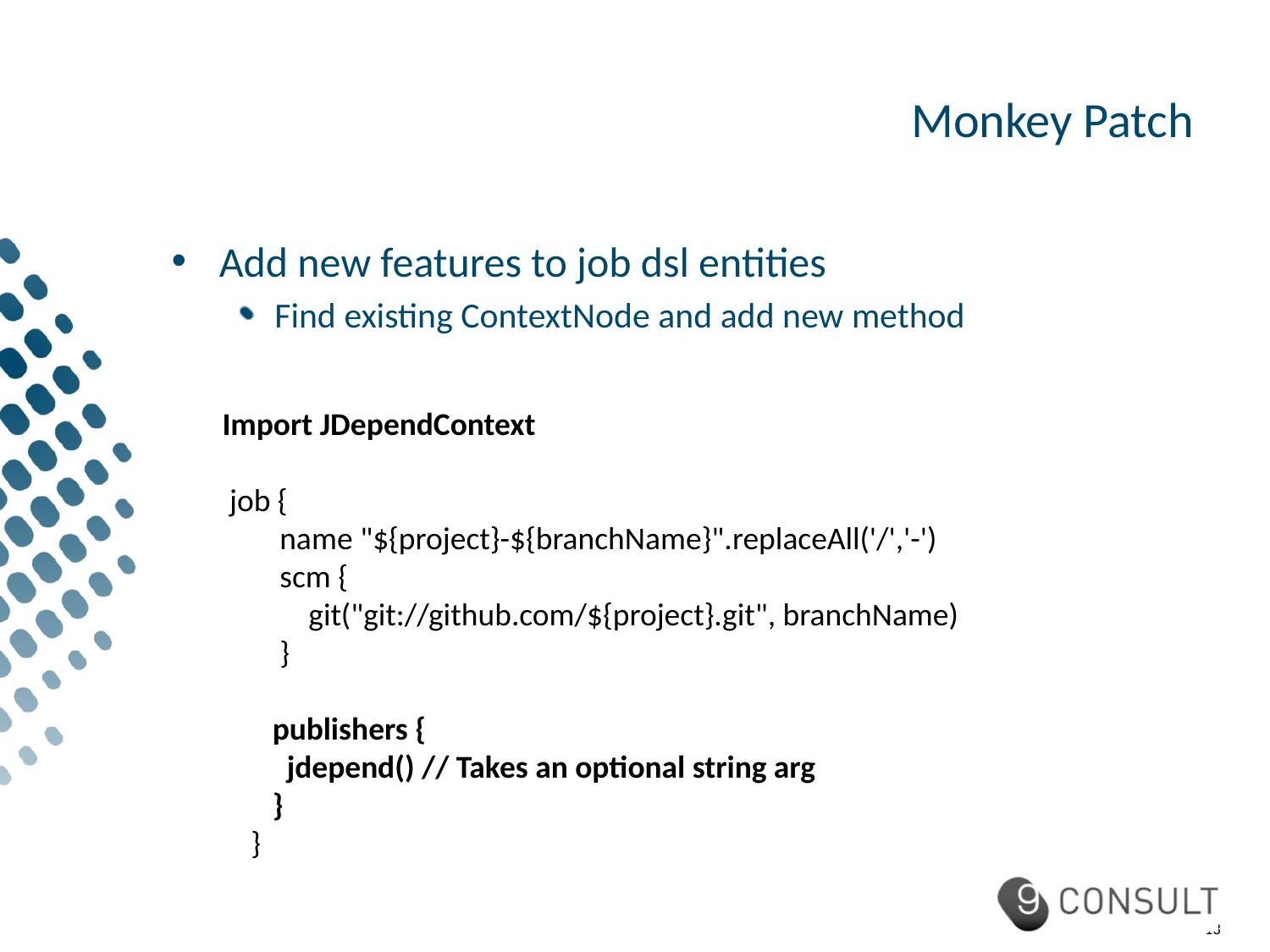

# Monkey Patch
Add new features to job dsl entities
Find existing ContextNode and add new method
Import JDependContext

 job {
        name "${project}-${branchName}".replaceAll('/','-')
        scm {
            git("git://github.com/${project}.git", branchName)
        }

       publishers {
         jdepend() // Takes an optional string arg
       }
    }